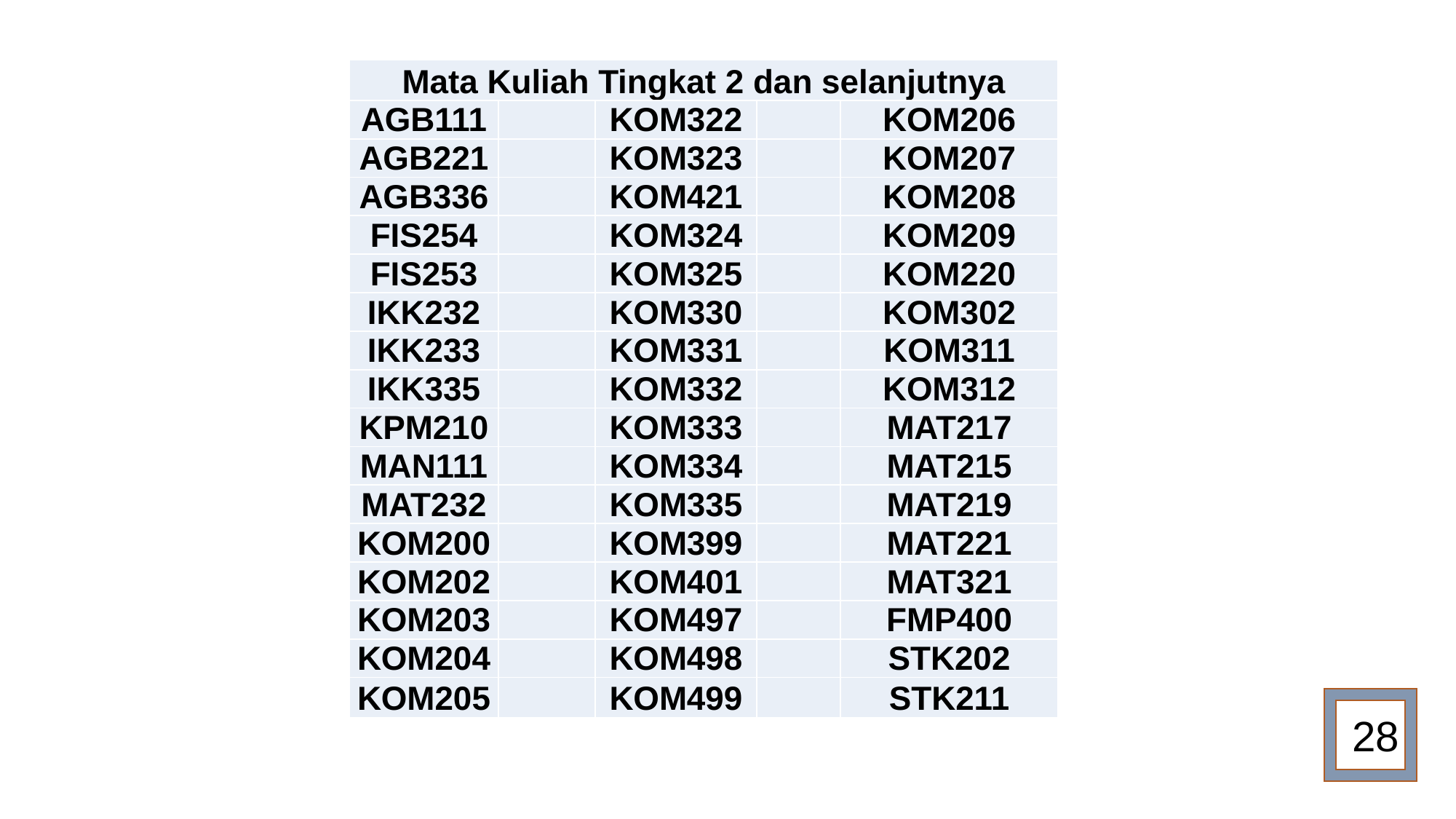

| Mata Kuliah Tingkat 2 dan selanjutnya |  |  |  |  |
| --- | --- | --- | --- | --- |
| AGB111 |  | KOM322 |  | KOM206 |
| AGB221 |  | KOM323 |  | KOM207 |
| AGB336 |  | KOM421 |  | KOM208 |
| FIS254 |  | KOM324 |  | KOM209 |
| FIS253 |  | KOM325 |  | KOM220 |
| IKK232 |  | KOM330 |  | KOM302 |
| IKK233 |  | KOM331 |  | KOM311 |
| IKK335 |  | KOM332 |  | KOM312 |
| KPM210 |  | KOM333 |  | MAT217 |
| MAN111 |  | KOM334 |  | MAT215 |
| MAT232 |  | KOM335 |  | MAT219 |
| KOM200 |  | KOM399 |  | MAT221 |
| KOM202 |  | KOM401 |  | MAT321 |
| KOM203 |  | KOM497 |  | FMP400 |
| KOM204 |  | KOM498 |  | STK202 |
| KOM205 |  | KOM499 |  | STK211 |

28